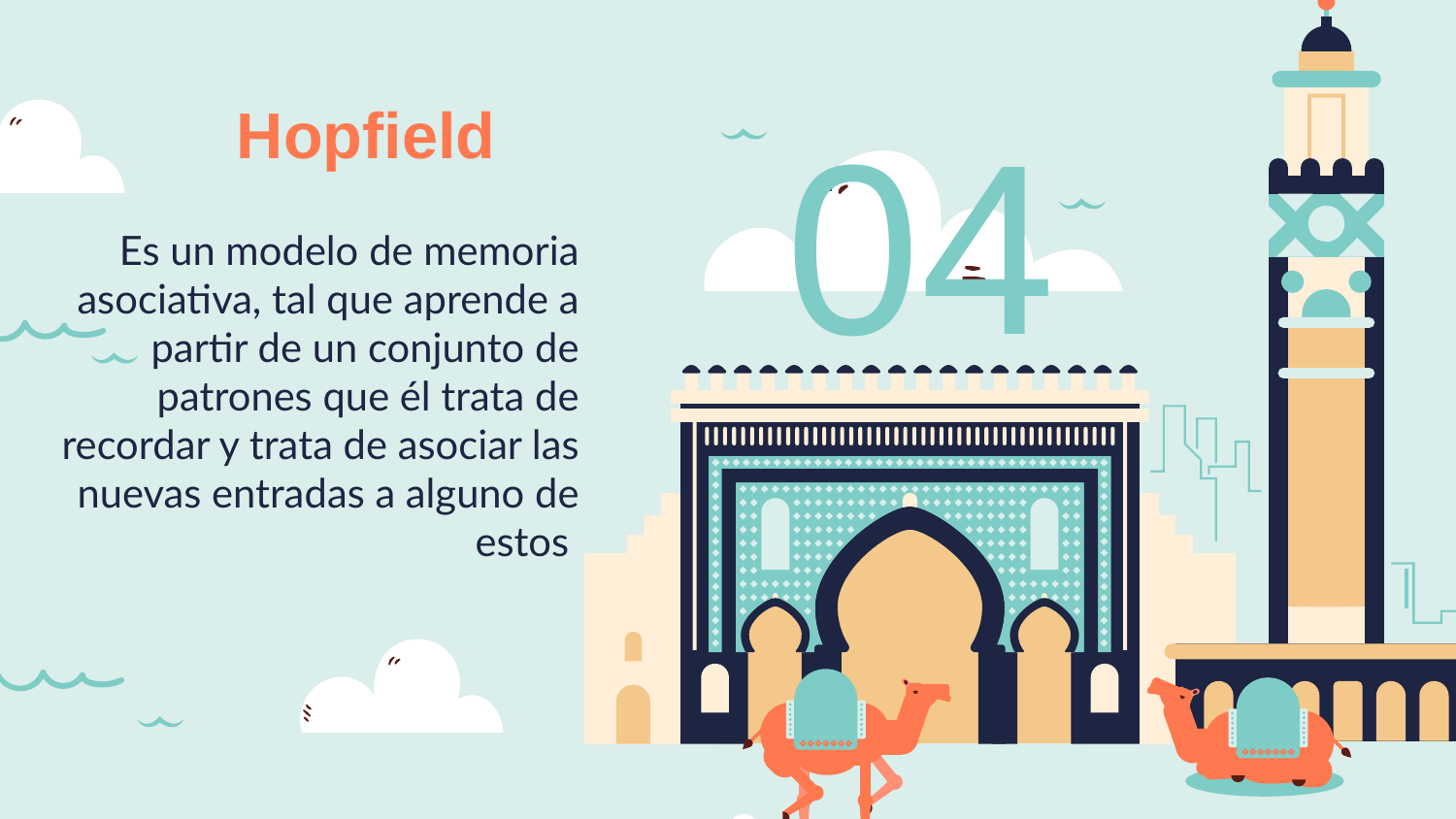

# Hopfield
04
Es un modelo de memoria asociativa, tal que aprende a partir de un conjunto de patrones que él trata de recordar y trata de asociar las nuevas entradas a alguno de estos